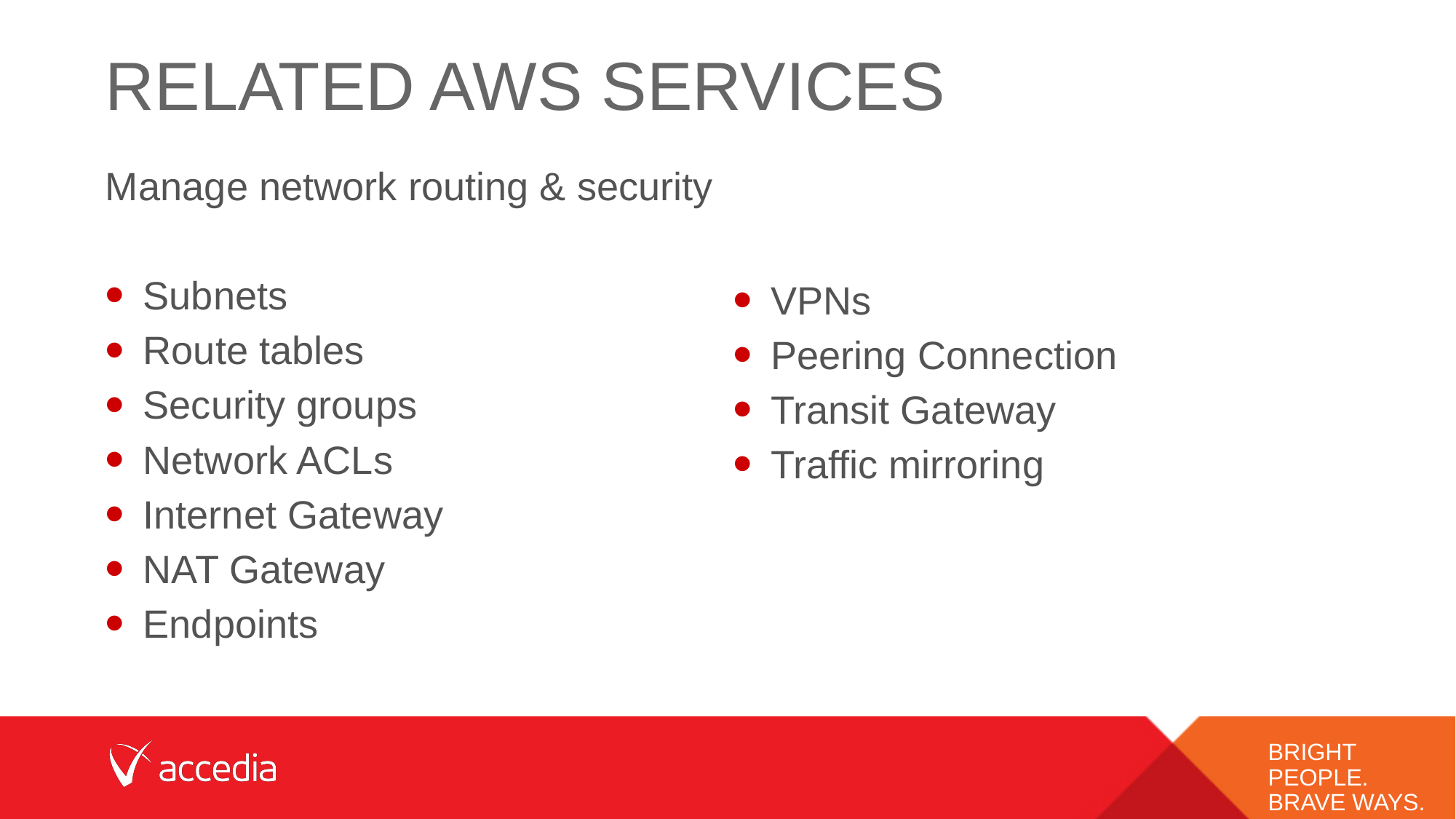

# RELATED AWS SERVICES
Manage network routing & security

Subnets
Route tables
Security groups
Network ACLs
Internet Gateway
NAT Gateway
Endpoints

VPNs
Peering Connection
Transit Gateway
Traffic mirroring